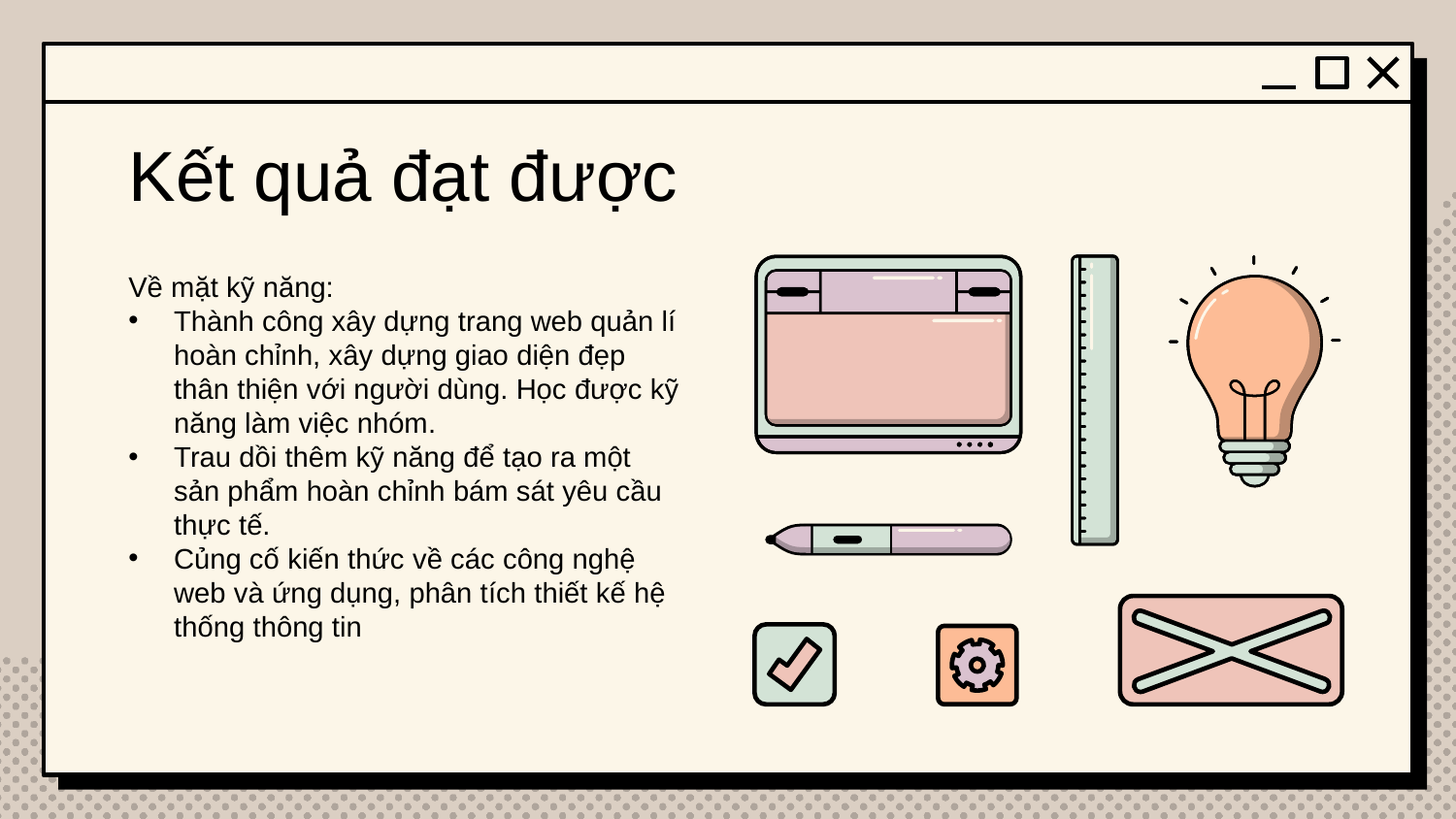

# Kết quả đạt được
Về mặt kỹ năng:
Thành công xây dựng trang web quản lí hoàn chỉnh, xây dựng giao diện đẹp thân thiện với người dùng. Học được kỹ năng làm việc nhóm.
Trau dồi thêm kỹ năng để tạo ra một sản phẩm hoàn chỉnh bám sát yêu cầu thực tế.
Củng cố kiến thức về các công nghệ web và ứng dụng, phân tích thiết kế hệ thống thông tin